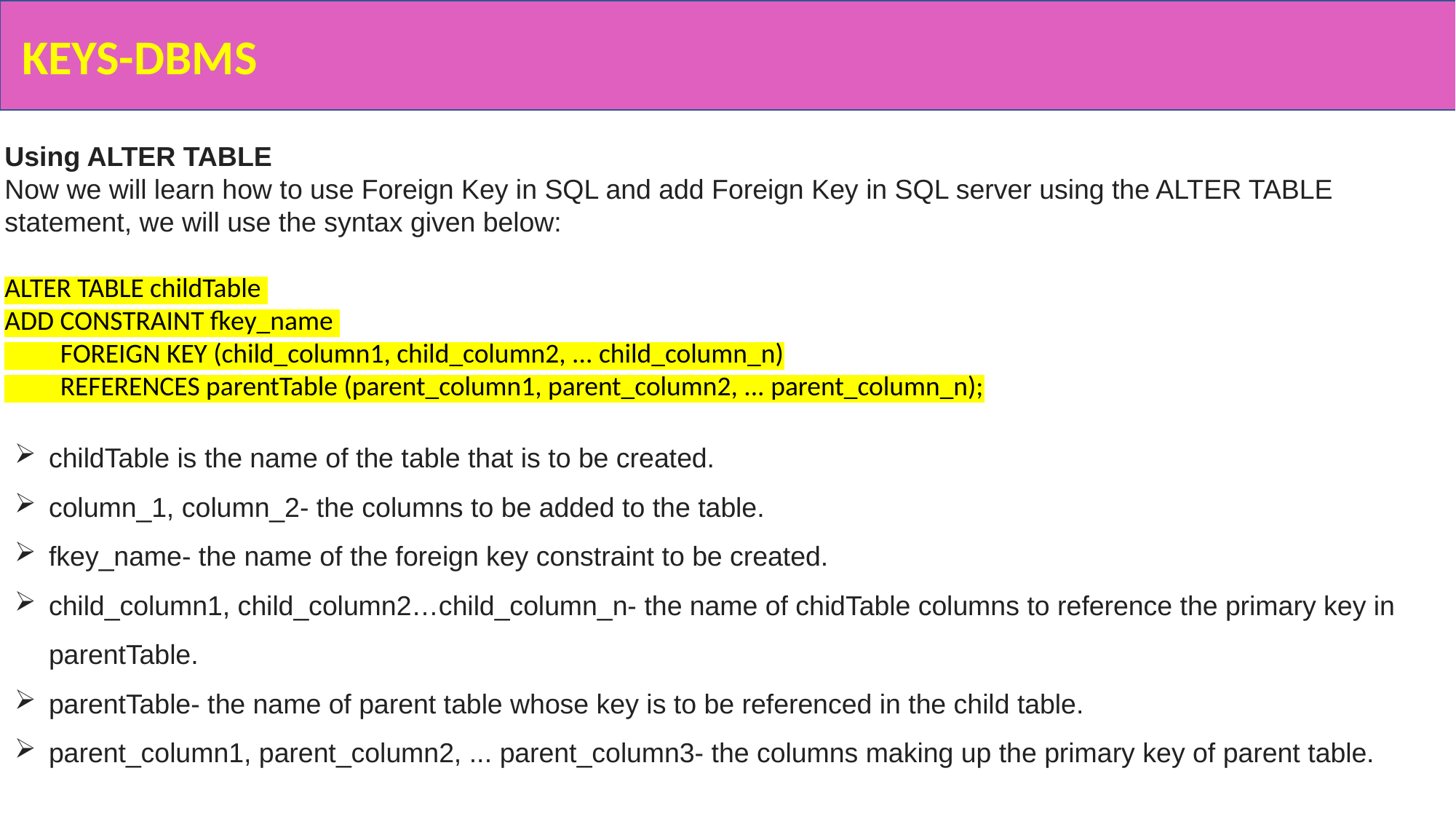

KEYS-DBMS
Using ALTER TABLE
Now we will learn how to use Foreign Key in SQL and add Foreign Key in SQL server using the ALTER TABLE statement, we will use the syntax given below:

ALTER TABLE childTable
ADD CONSTRAINT fkey_name
         FOREIGN KEY (child_column1, child_column2, ... child_column_n)
         REFERENCES parentTable (parent_column1, parent_column2, ... parent_column_n);
childTable is the name of the table that is to be created.
column_1, column_2- the columns to be added to the table.
fkey_name- the name of the foreign key constraint to be created.
child_column1, child_column2…child_column_n- the name of chidTable columns to reference the primary key in parentTable.
parentTable- the name of parent table whose key is to be referenced in the child table.
parent_column1, parent_column2, ... parent_column3- the columns making up the primary key of parent table.